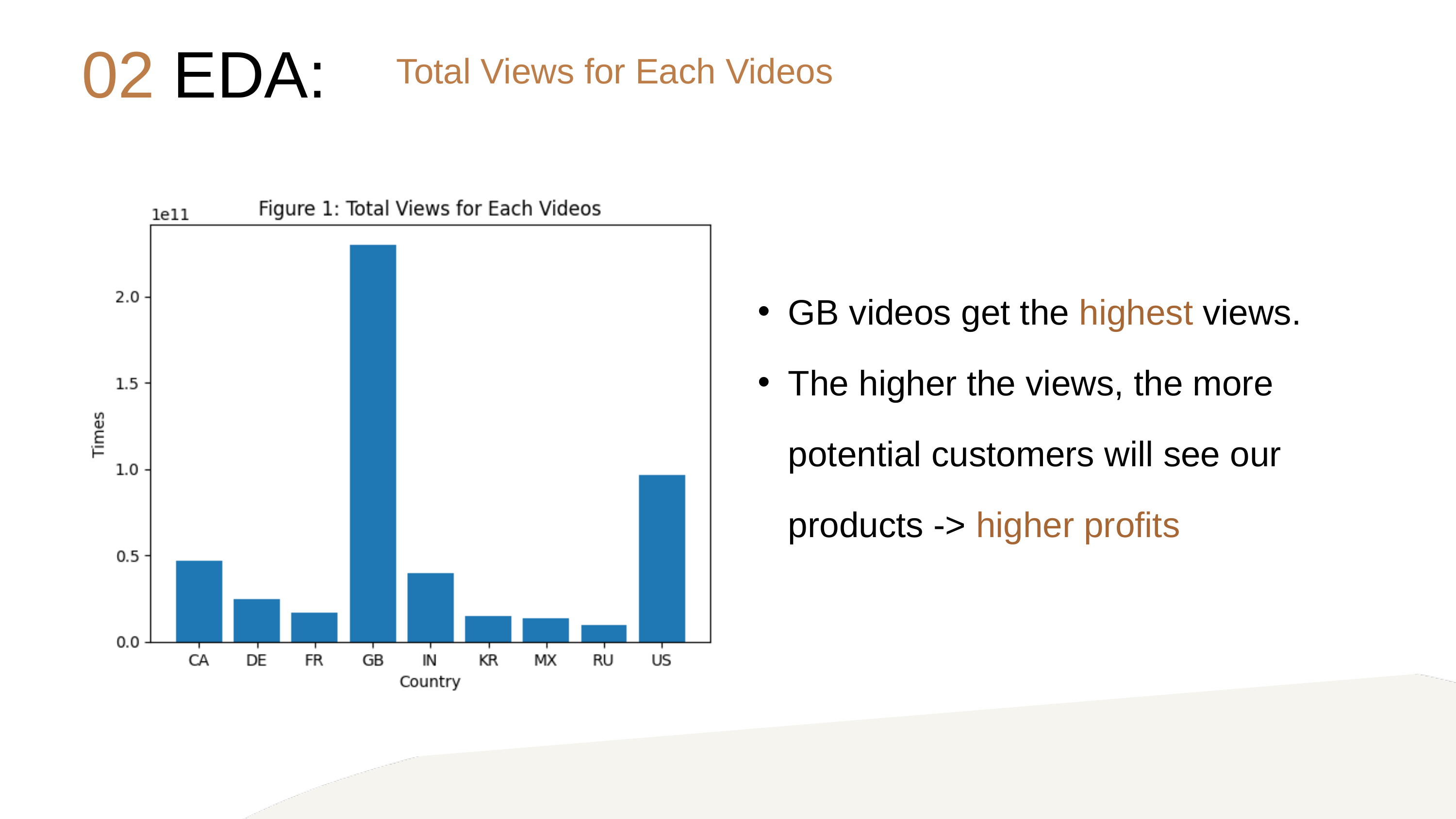

02 EDA:
Total Views for Each Videos

GB videos get the highest views.
The higher the views, the more potential customers will see our products -> higher profits